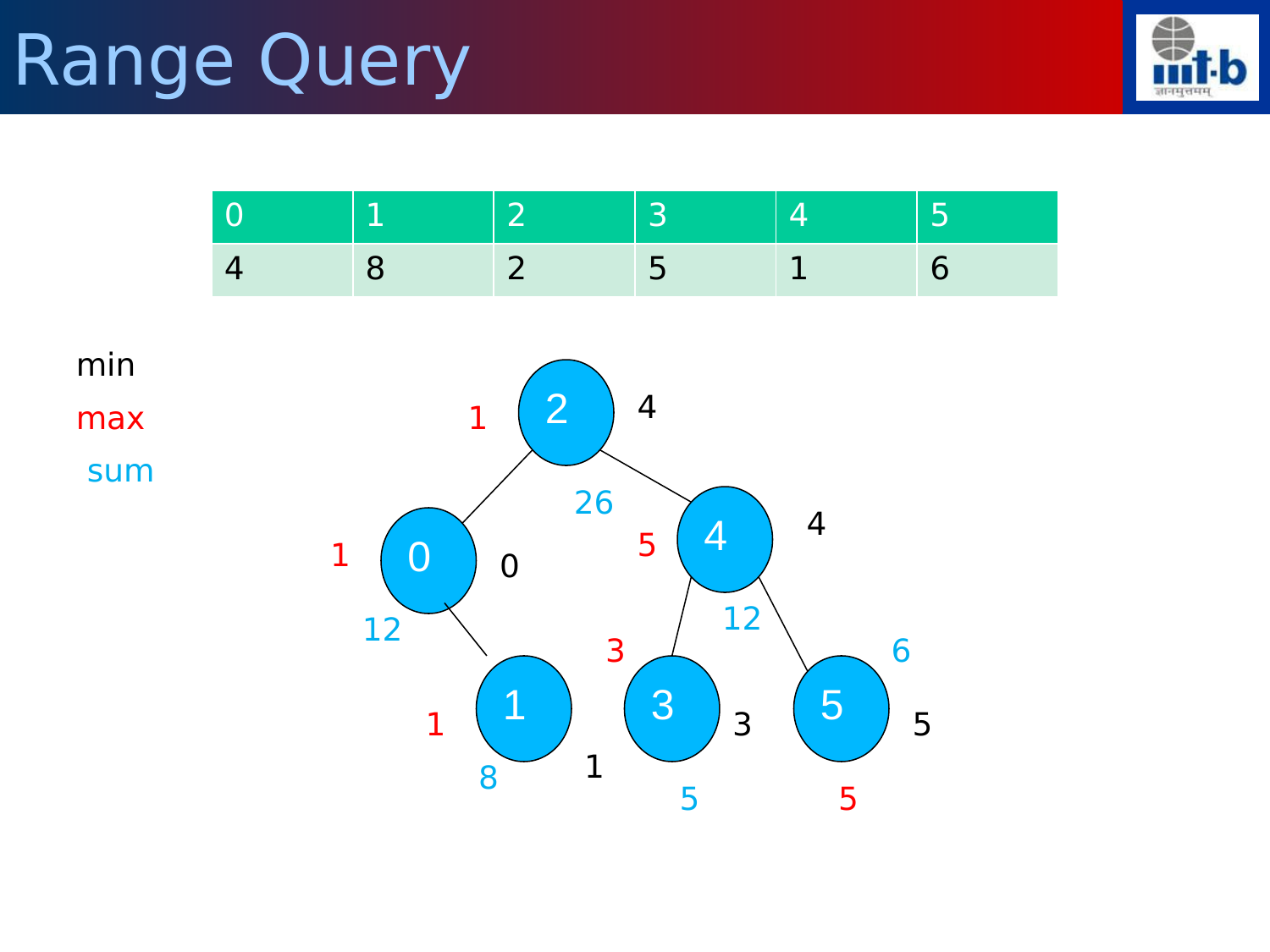

Range Query

| 0 | 1 | 2 | 3 | 4 | 5 |
| --- | --- | --- | --- | --- | --- |
| 4 | 8 | 2 | 5 | 1 | 6 |
min
2
4
max
1
sum
26
4
4
0
5
1
0
12
12
3
6
1
3
5
1
3
5
1
8
5
5